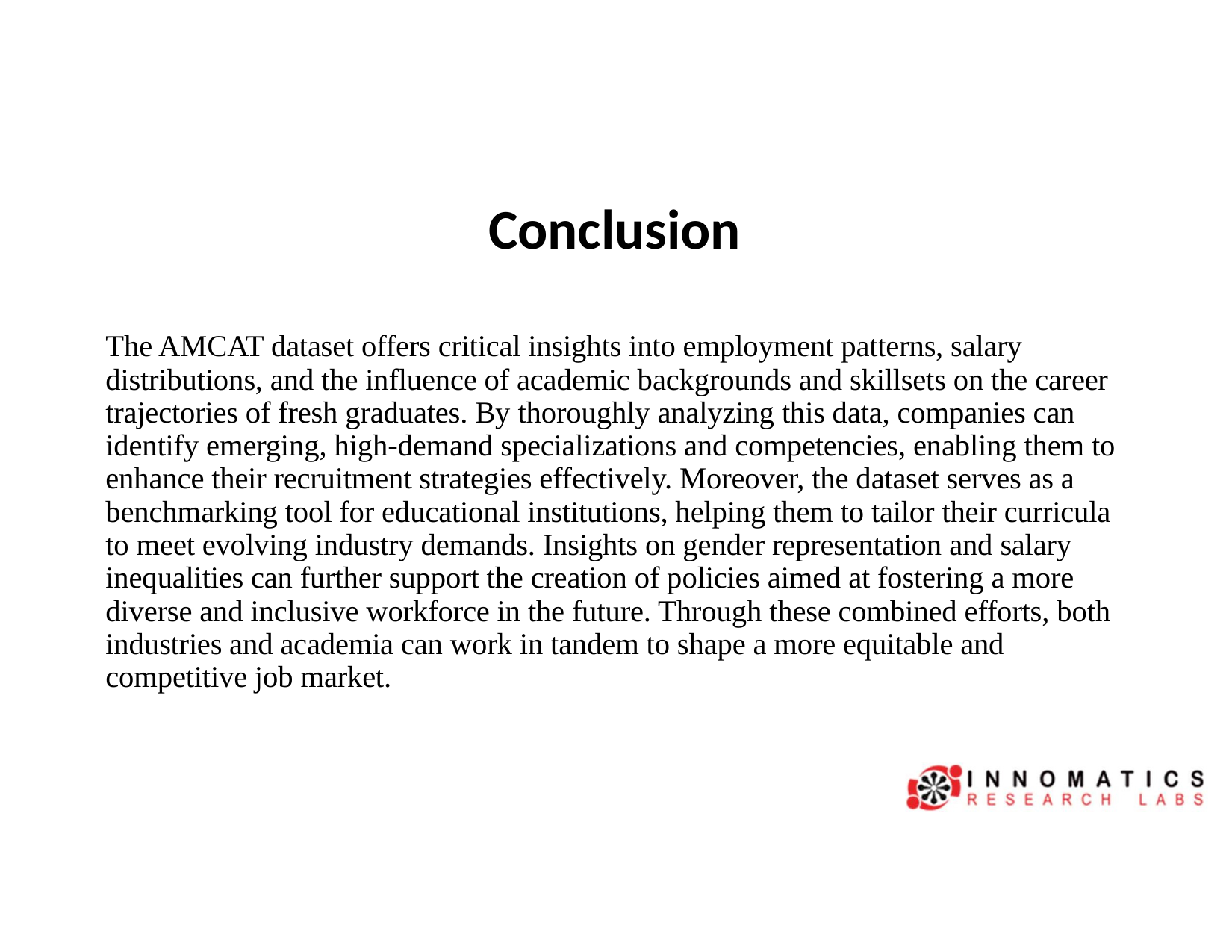

# Conclusion
The AMCAT dataset offers critical insights into employment patterns, salary distributions, and the influence of academic backgrounds and skillsets on the career trajectories of fresh graduates. By thoroughly analyzing this data, companies can identify emerging, high-demand specializations and competencies, enabling them to enhance their recruitment strategies effectively. Moreover, the dataset serves as a benchmarking tool for educational institutions, helping them to tailor their curricula to meet evolving industry demands. Insights on gender representation and salary inequalities can further support the creation of policies aimed at fostering a more diverse and inclusive workforce in the future. Through these combined efforts, both industries and academia can work in tandem to shape a more equitable and competitive job market.